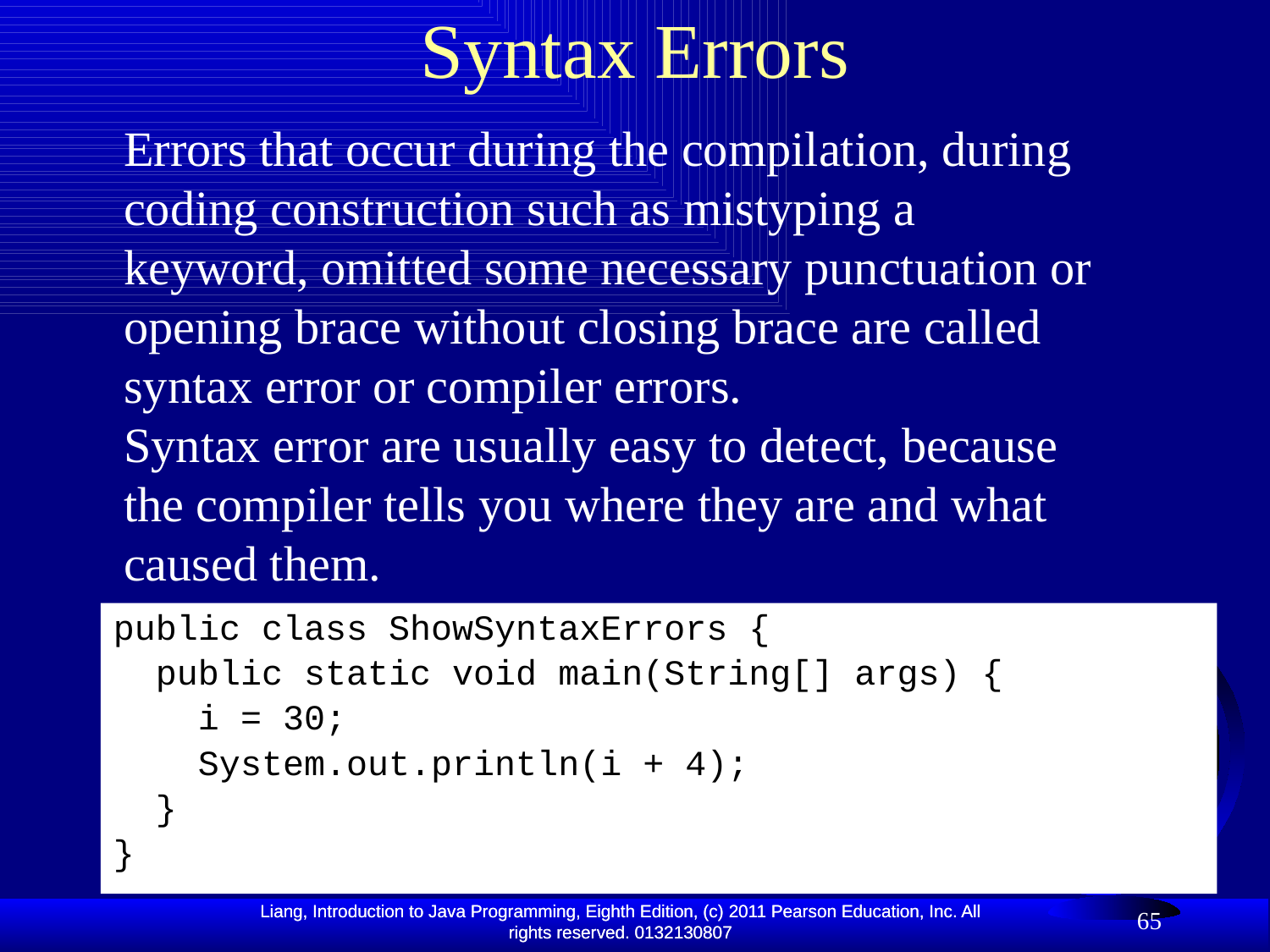

# Syntax Errors
Errors that occur during the compilation, during coding construction such as mistyping a keyword, omitted some necessary punctuation or opening brace without closing brace are called syntax error or compiler errors.
Syntax error are usually easy to detect, because the compiler tells you where they are and what caused them.
public class ShowSyntaxErrors {
  public static void main(String[] args) {
    i = 30;
    System.out.println(i + 4);
  }
}
65